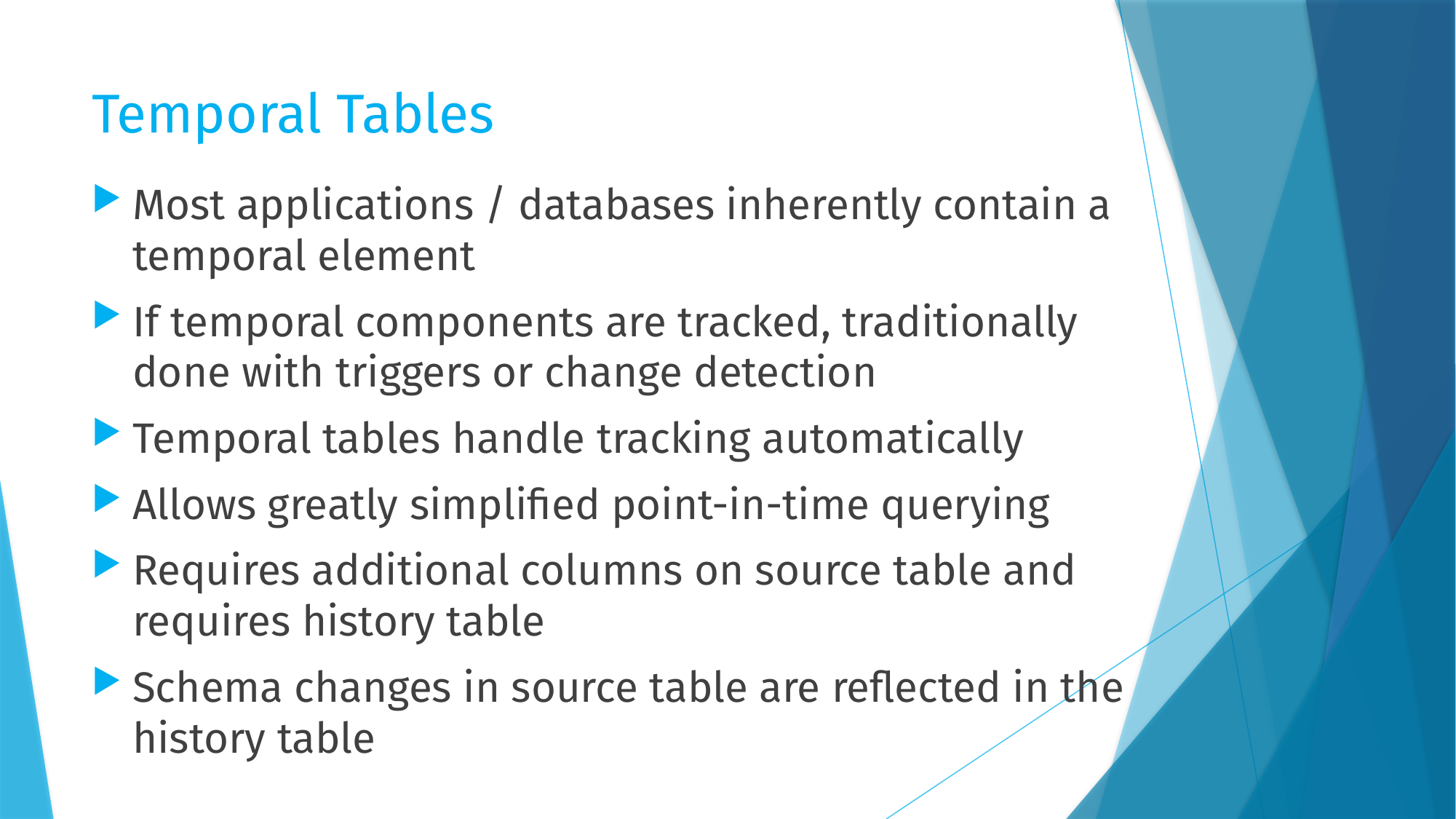

# Temporal Tables
Most applications / databases inherently contain a temporal element
If temporal components are tracked, traditionally done with triggers or change detection
Temporal tables handle tracking automatically
Allows greatly simplified point-in-time querying
Requires additional columns on source table and requires history table
Schema changes in source table are reflected in the history table